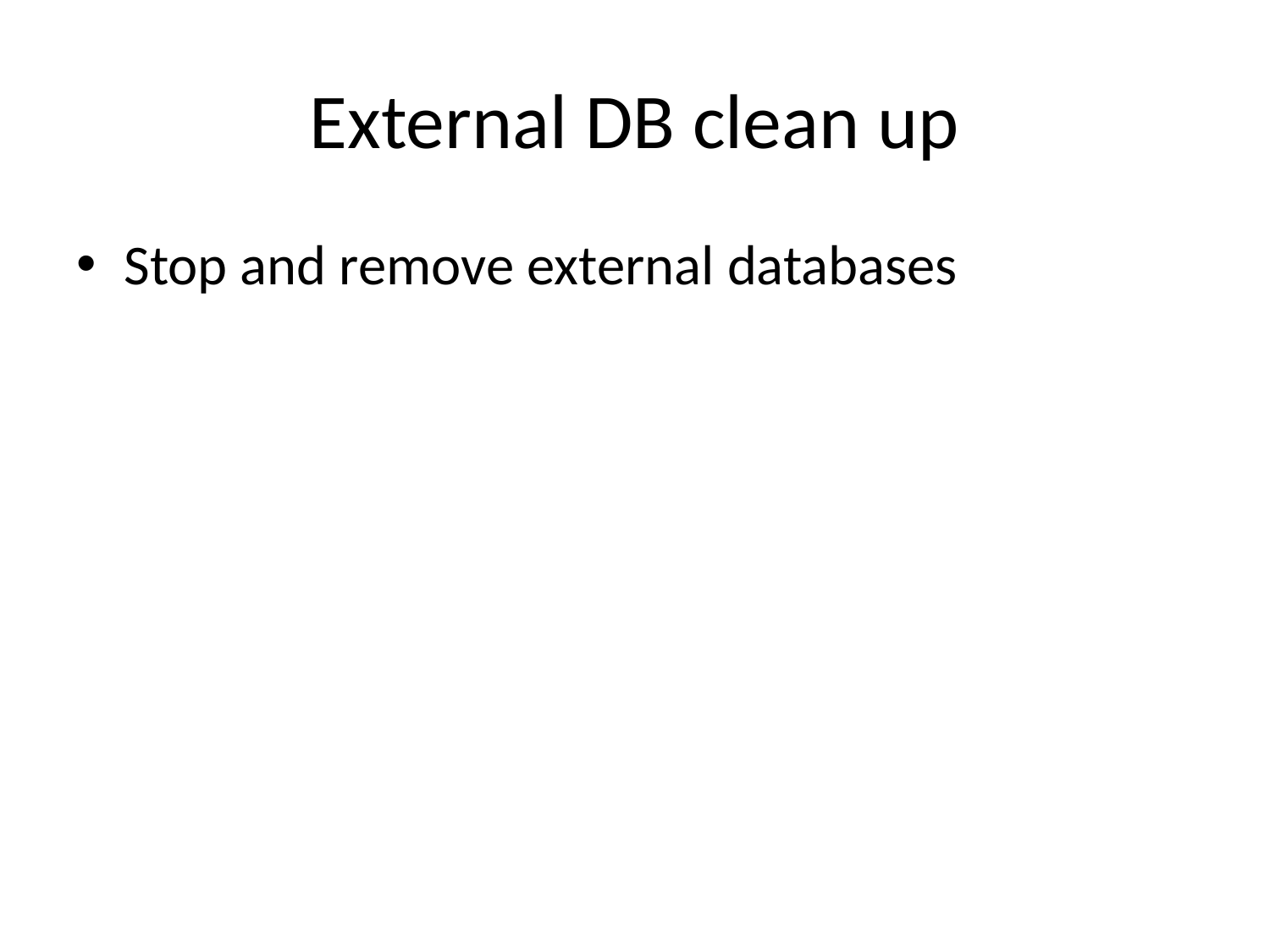

# External DB clean up
Stop and remove external databases